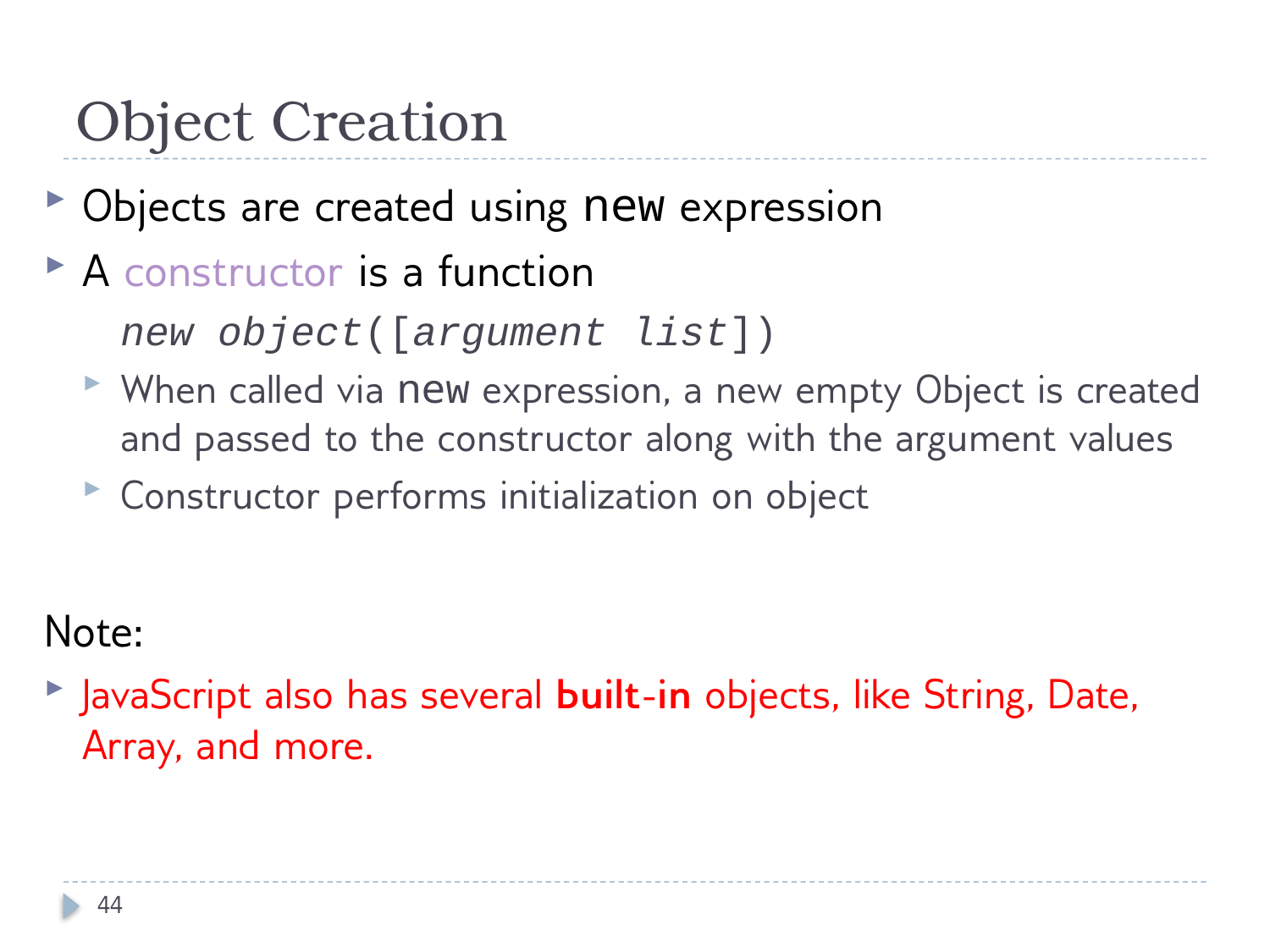

# Object Creation
Objects are created using new expression
A constructor is a function
	new object([argument list])
When called via new expression, a new empty Object is created and passed to the constructor along with the argument values
Constructor performs initialization on object

Note:
JavaScript also has several built-in objects, like String, Date, Array, and more.

44